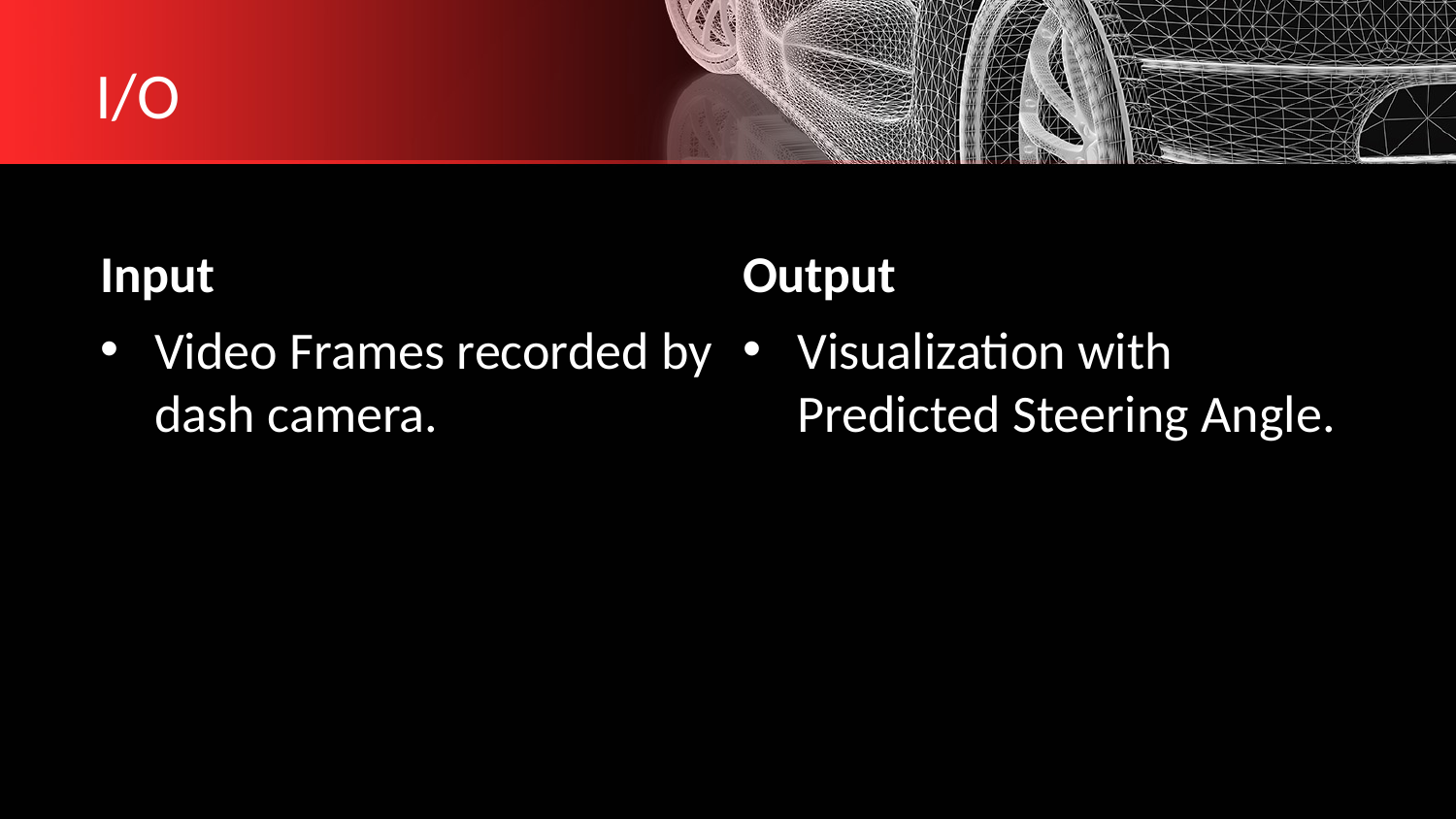

# I/O
Input
Output
Video Frames recorded by dash camera.
Visualization with Predicted Steering Angle.